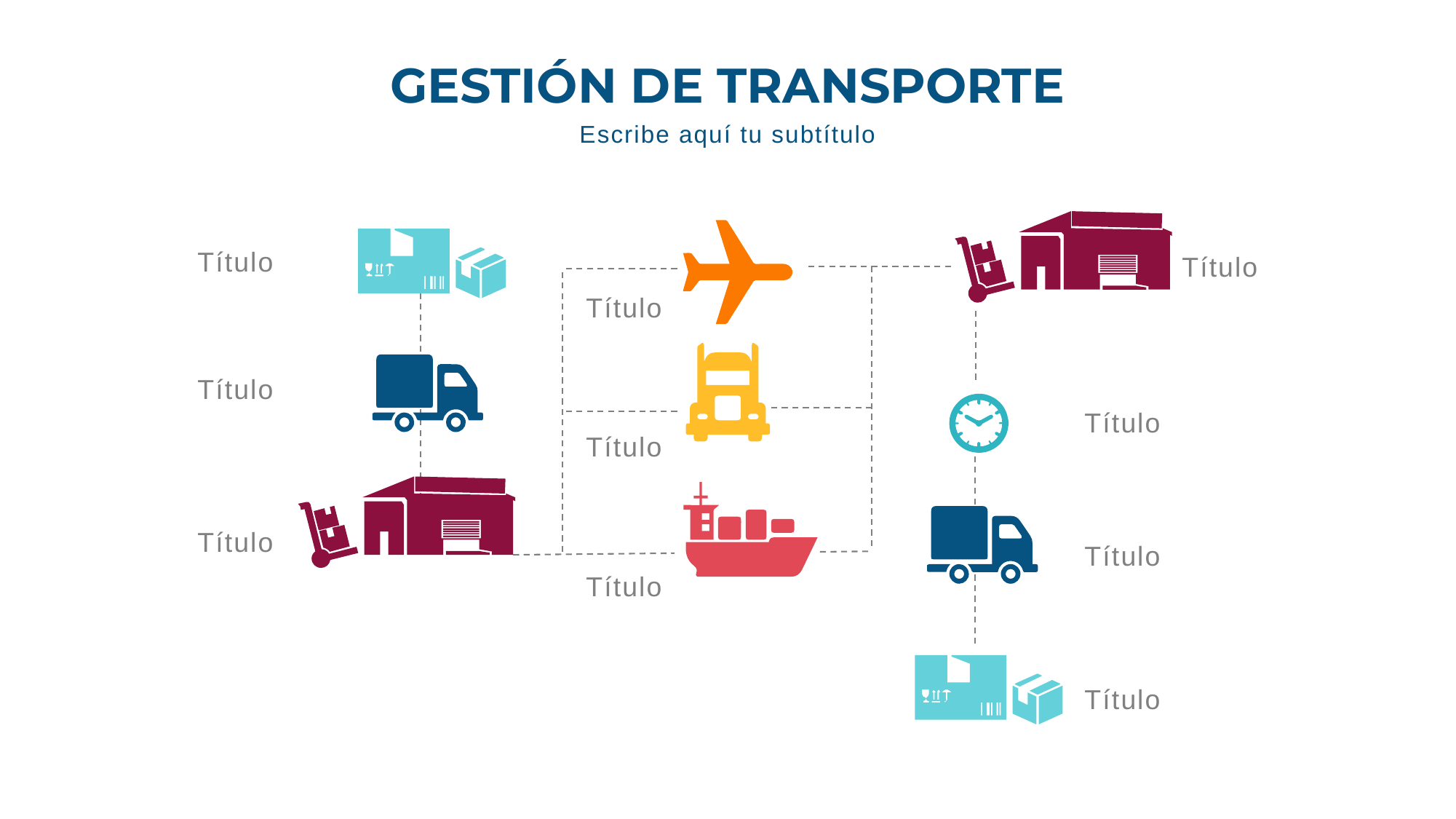

GESTIÓN DE TRANSPORTE
Escribe aquí tu subtítulo

Título
Título

Título

Título

Título
Título

Título
Título
Título

Título